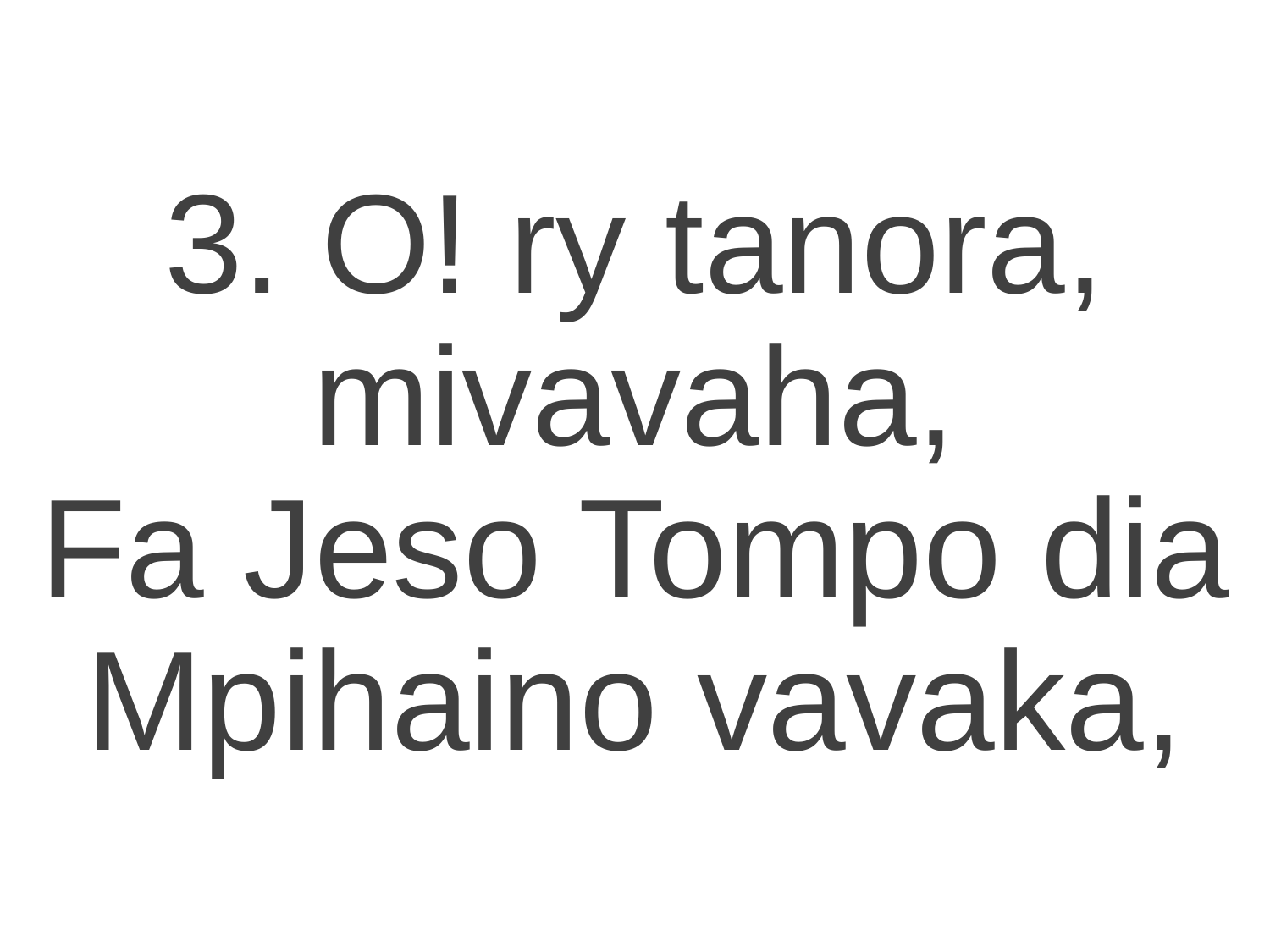

3. O! ry tanora, mivavaha,
Fa Jeso Tompo dia Mpihaino vavaka,